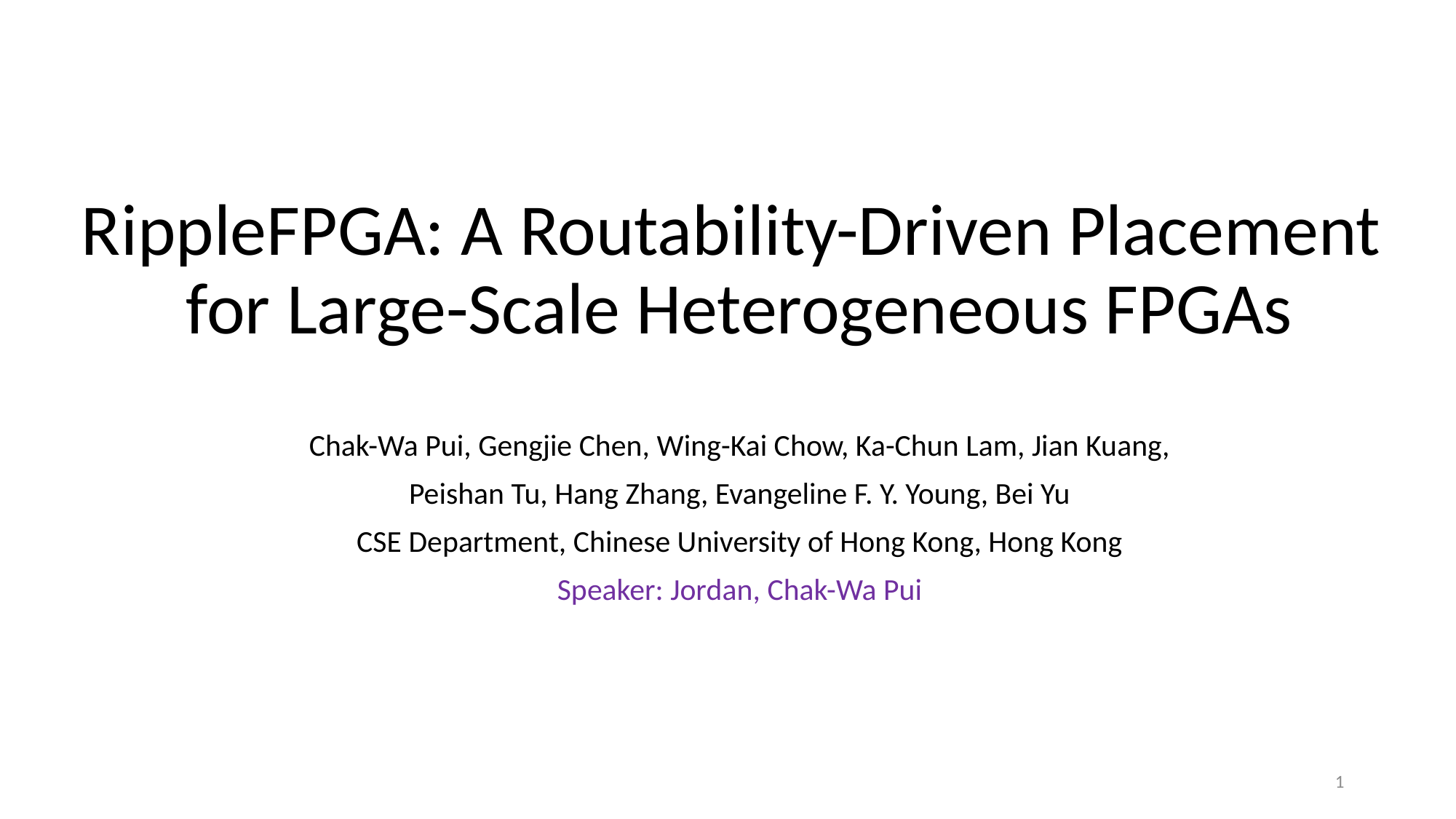

# RippleFPGA: A Routability-Driven Placement for Large-Scale Heterogeneous FPGAs
Chak-Wa Pui, Gengjie Chen, Wing-Kai Chow, Ka-Chun Lam, Jian Kuang,
Peishan Tu, Hang Zhang, Evangeline F. Y. Young, Bei Yu
CSE Department, Chinese University of Hong Kong, Hong Kong
Speaker: Jordan, Chak-Wa Pui

1